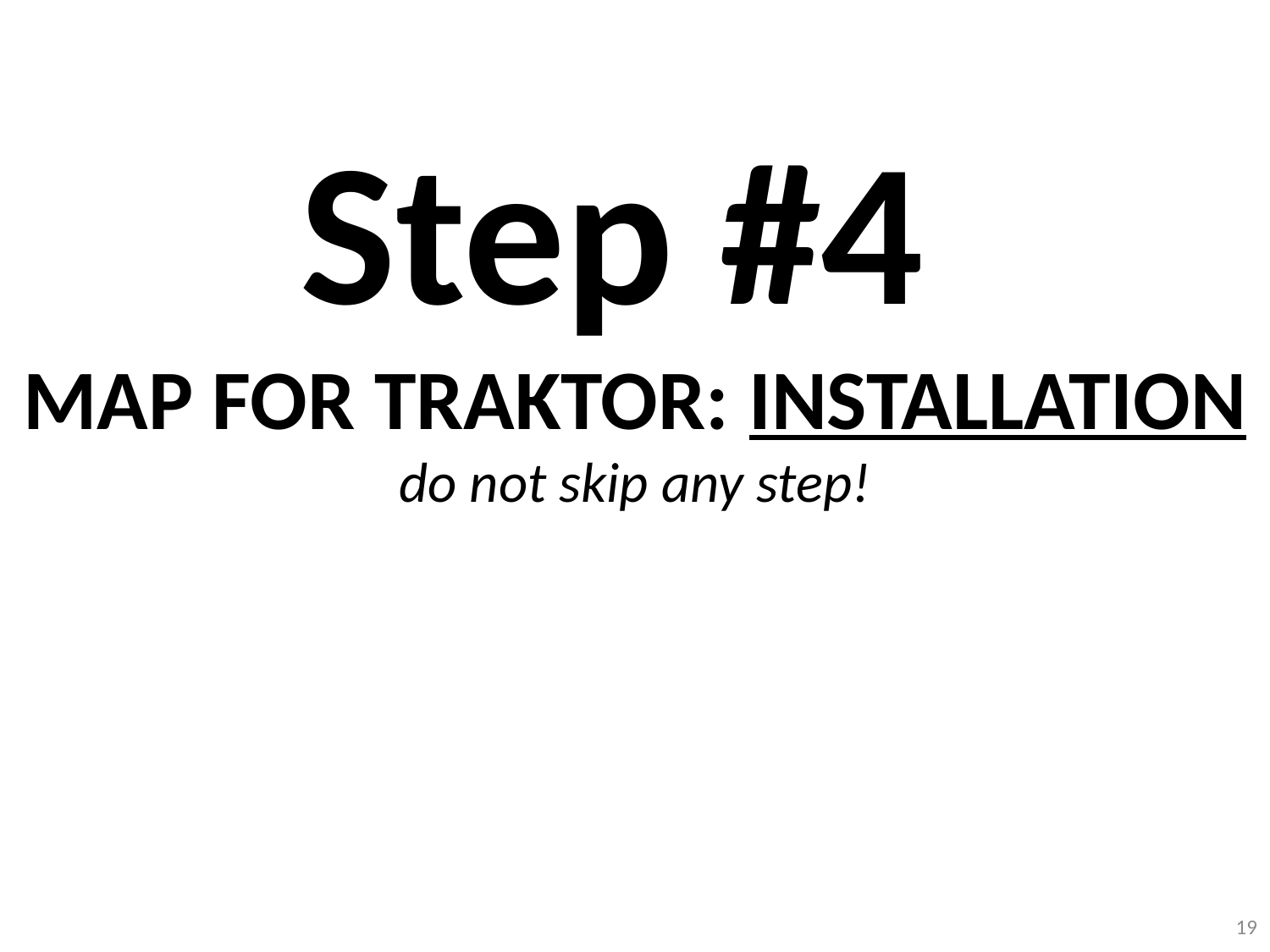

Step #4
MAP FOR TRAKTOR: INSTALLATION
do not skip any step!
19